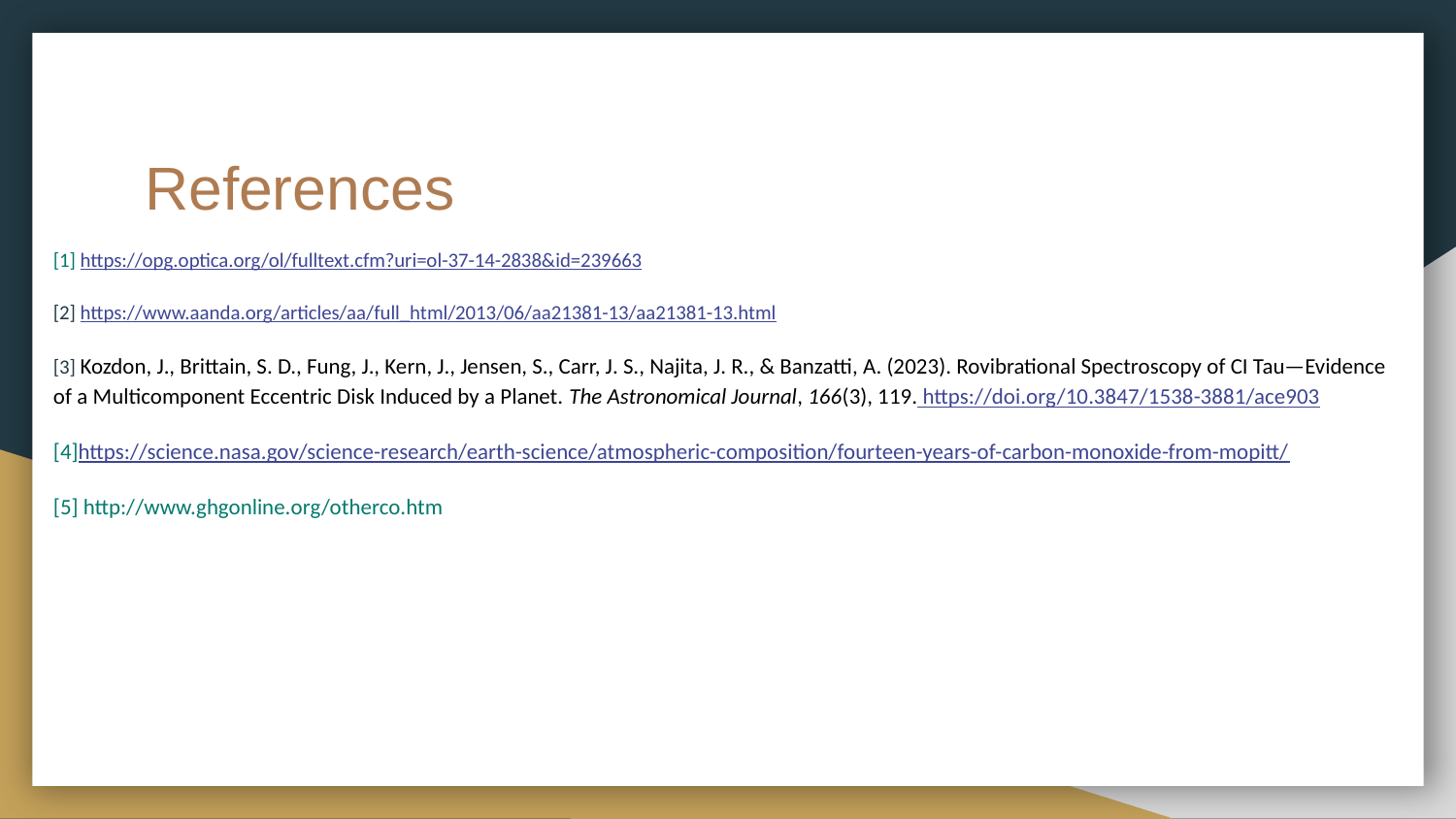

# References
[1] https://opg.optica.org/ol/fulltext.cfm?uri=ol-37-14-2838&id=239663
[2] https://www.aanda.org/articles/aa/full_html/2013/06/aa21381-13/aa21381-13.html
[3] Kozdon, J., Brittain, S. D., Fung, J., Kern, J., Jensen, S., Carr, J. S., Najita, J. R., & Banzatti, A. (2023). Rovibrational Spectroscopy of CI Tau—Evidence of a Multicomponent Eccentric Disk Induced by a Planet. The Astronomical Journal, 166(3), 119. https://doi.org/10.3847/1538-3881/ace903
[4]https://science.nasa.gov/science-research/earth-science/atmospheric-composition/fourteen-years-of-carbon-monoxide-from-mopitt/
[5] http://www.ghgonline.org/otherco.htm